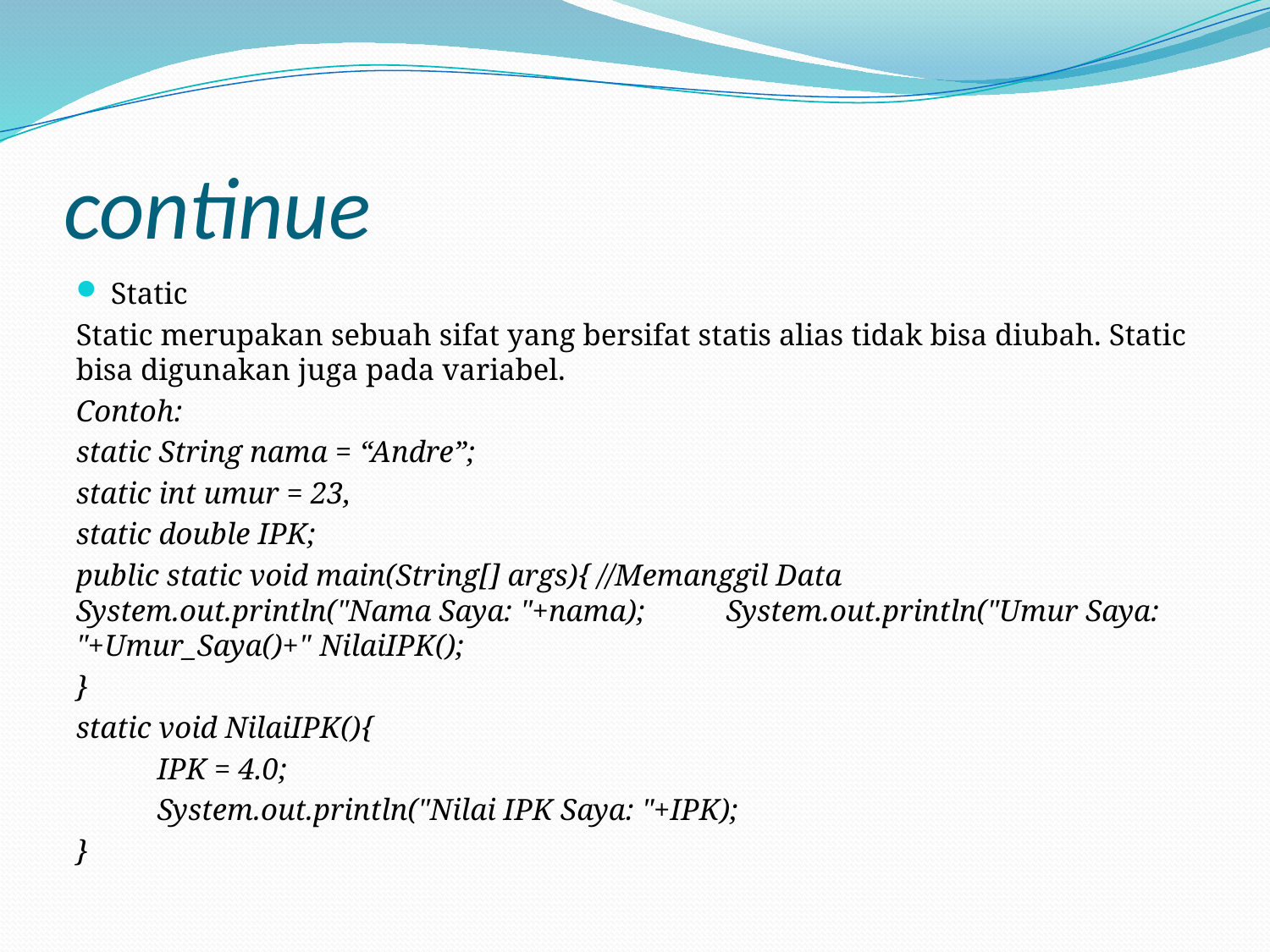

# continue
Static
Static merupakan sebuah sifat yang bersifat statis alias tidak bisa diubah. Static bisa digunakan juga pada variabel.
Contoh:
static String nama = “Andre”;
static int umur = 23,
static double IPK;
public static void main(String[] args){ //Memanggil Data 	System.out.println("Nama Saya: "+nama); 	System.out.println("Umur Saya: "+Umur_Saya()+" 	NilaiIPK();
}
static void NilaiIPK(){
	IPK = 4.0;
	System.out.println("Nilai IPK Saya: "+IPK);
}